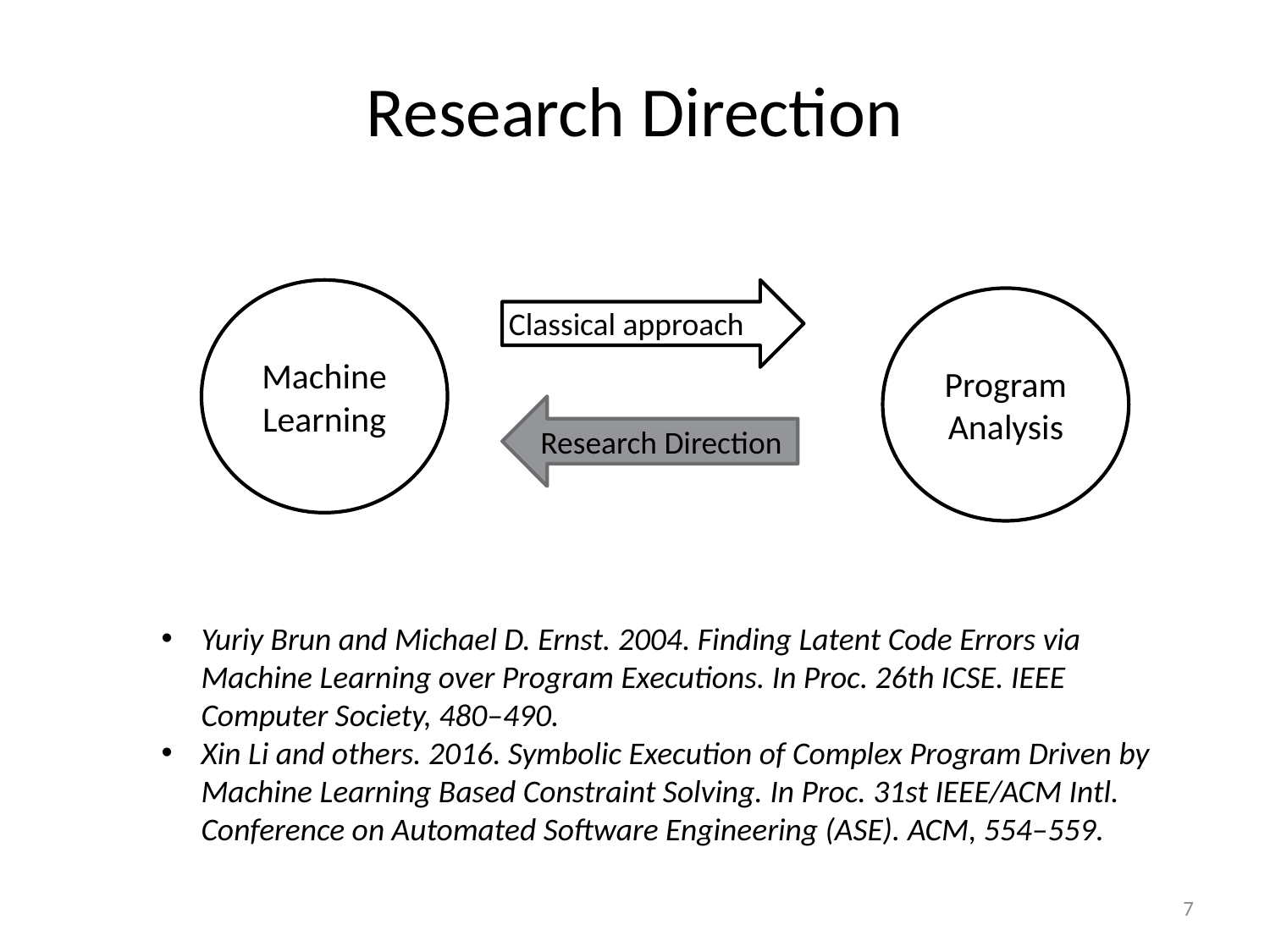

# Research Direction
Machine Learning

Program Analysis
Classical approach

Research Direction
Yuriy Brun and Michael D. Ernst. 2004. Finding Latent Code Errors via Machine Learning over Program Executions. In Proc. 26th ICSE. IEEE Computer Society, 480–490.
Xin Li and others. 2016. Symbolic Execution of Complex Program Driven by Machine Learning Based Constraint Solving. In Proc. 31st IEEE/ACM Intl. Conference on Automated Software Engineering (ASE). ACM, 554–559.

7